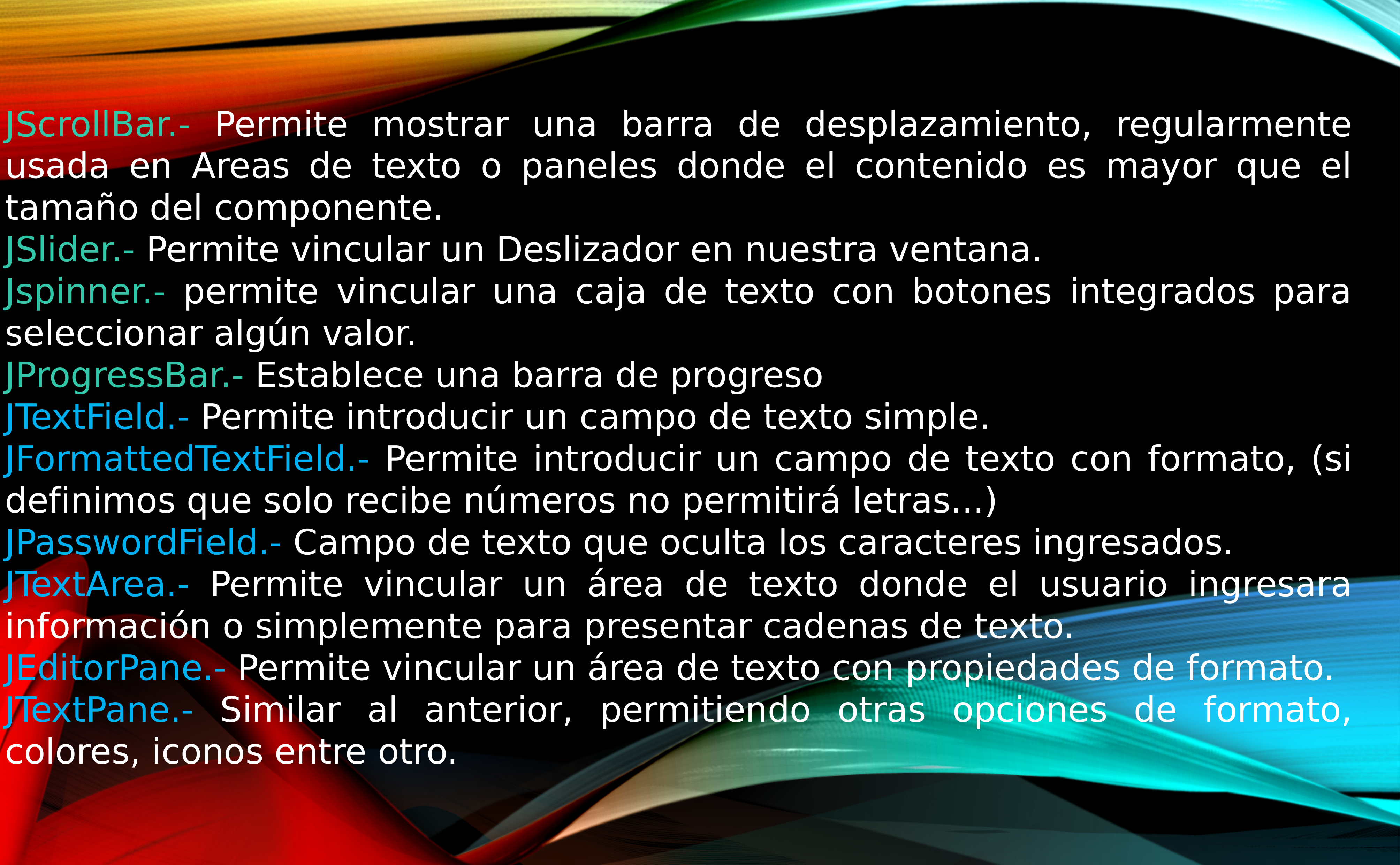

JScrollBar.- Permite mostrar una barra de desplazamiento, regularmente usada en Areas de texto o paneles donde el contenido es mayor que el tamaño del componente.
JSlider.- Permite vincular un Deslizador en nuestra ventana.
Jspinner.- permite vincular una caja de texto con botones integrados para seleccionar algún valor.
JProgressBar.- Establece una barra de progreso
JTextField.- Permite introducir un campo de texto simple.
JFormattedTextField.- Permite introducir un campo de texto con formato, (si definimos que solo recibe números no permitirá letras...)
JPasswordField.- Campo de texto que oculta los caracteres ingresados.
JTextArea.- Permite vincular un área de texto donde el usuario ingresara información o simplemente para presentar cadenas de texto.
JEditorPane.- Permite vincular un área de texto con propiedades de formato.
JTextPane.- Similar al anterior, permitiendo otras opciones de formato, colores, iconos entre otro.